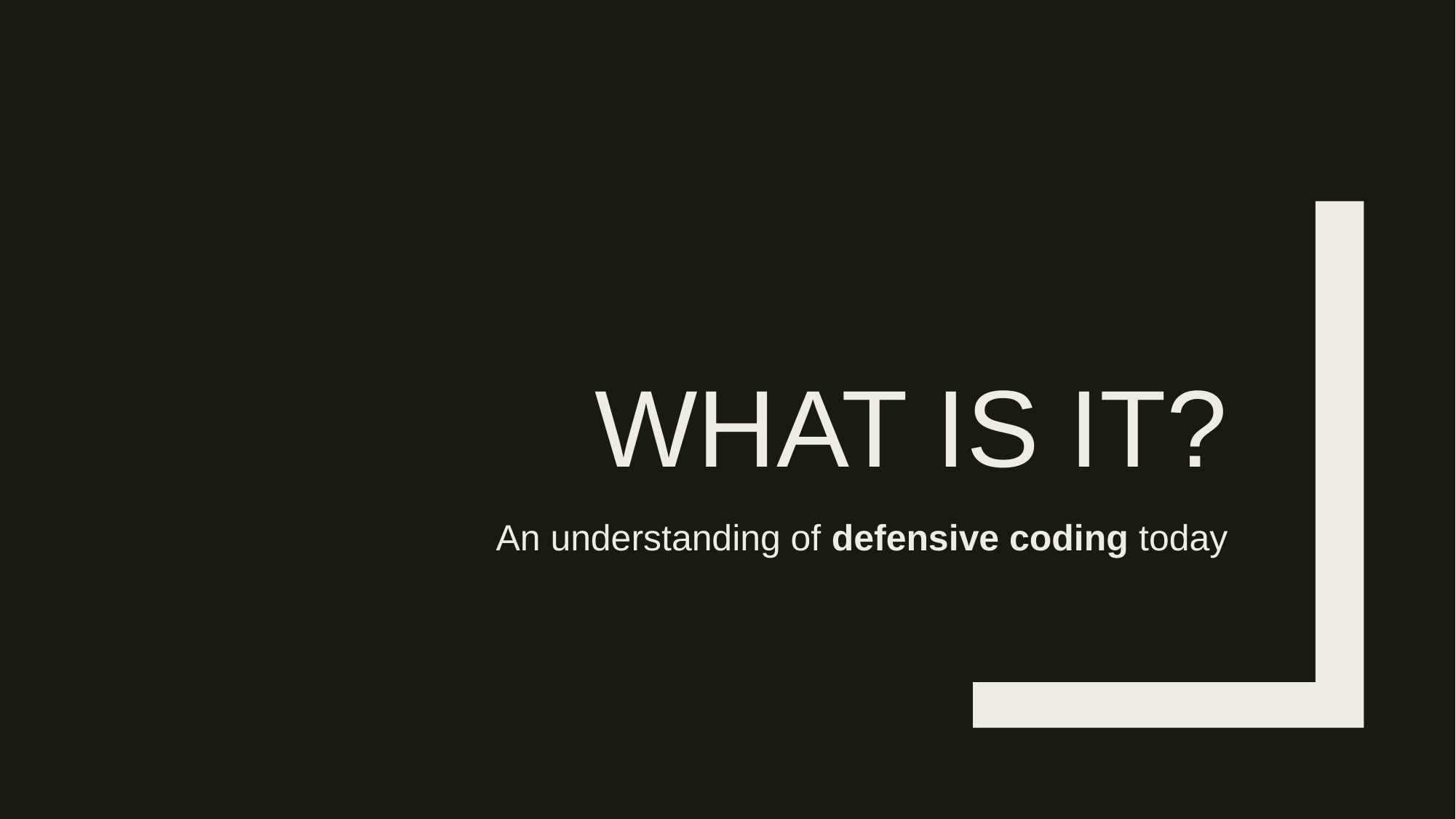

# What is it?
An understanding of defensive coding today